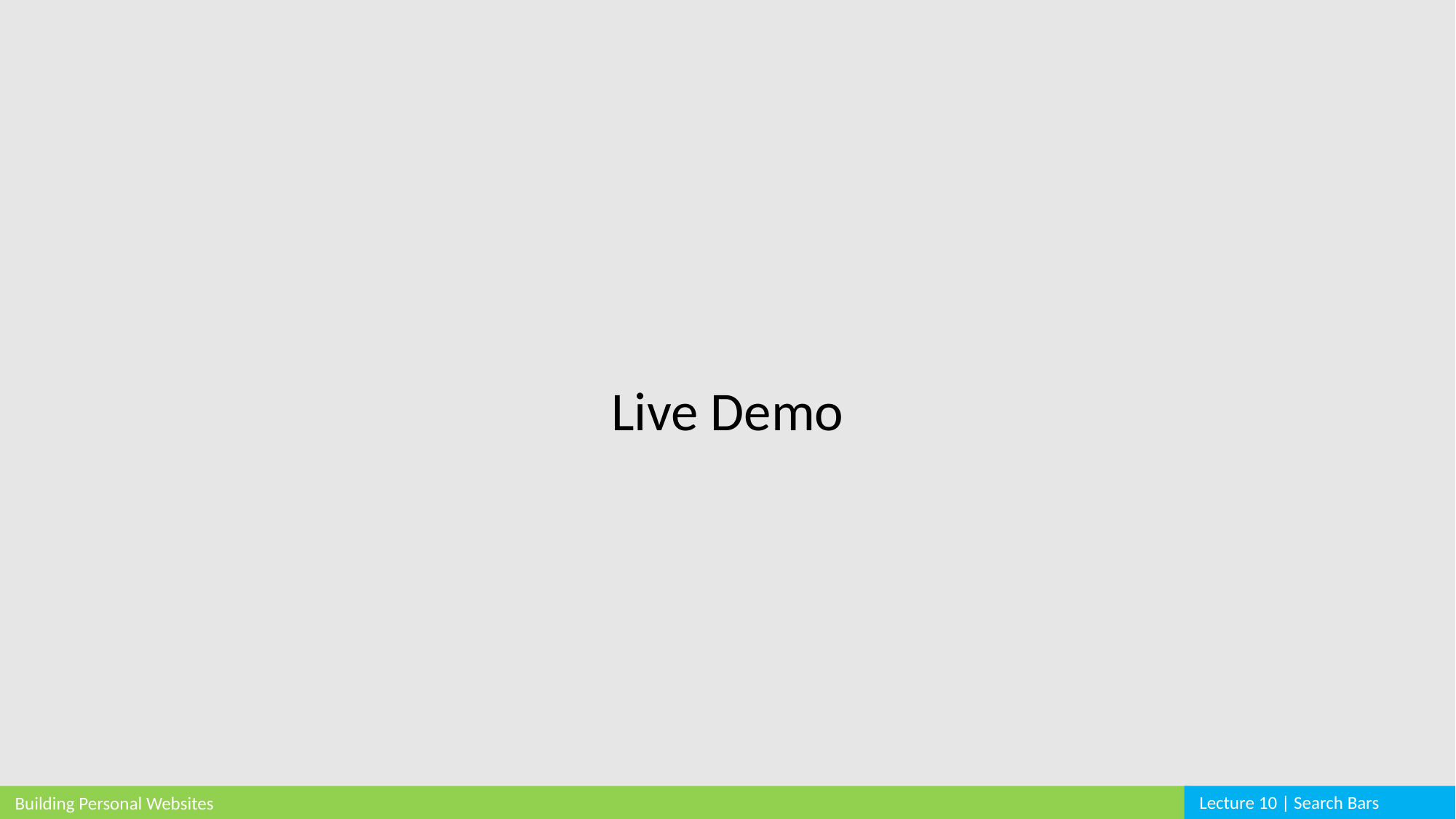

Live Demo
Lecture 10 | Search Bars

Building Personal Websites